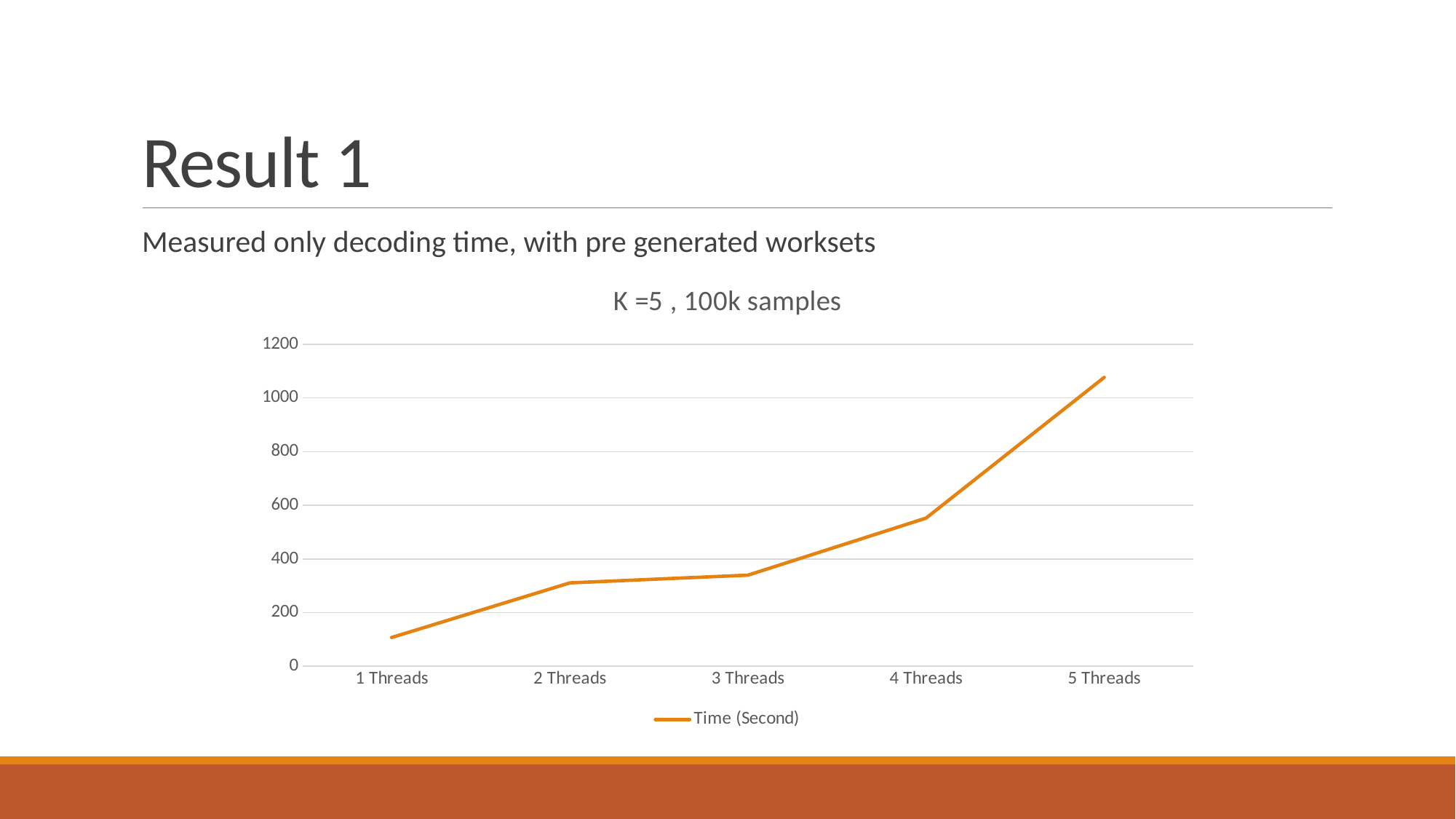

# Result 1
Measured only decoding time, with pre generated worksets

### Chart: K =5 , 100k samples

| Category | Time (Second) |
|---|---|
| 1 Threads | 107.223415 |
| 2 Threads | 310.726586 |
| 3 Threads | 339.561706 |
| 4 Threads | 552.213597 |
| 5 Threads | 1076.902734 |